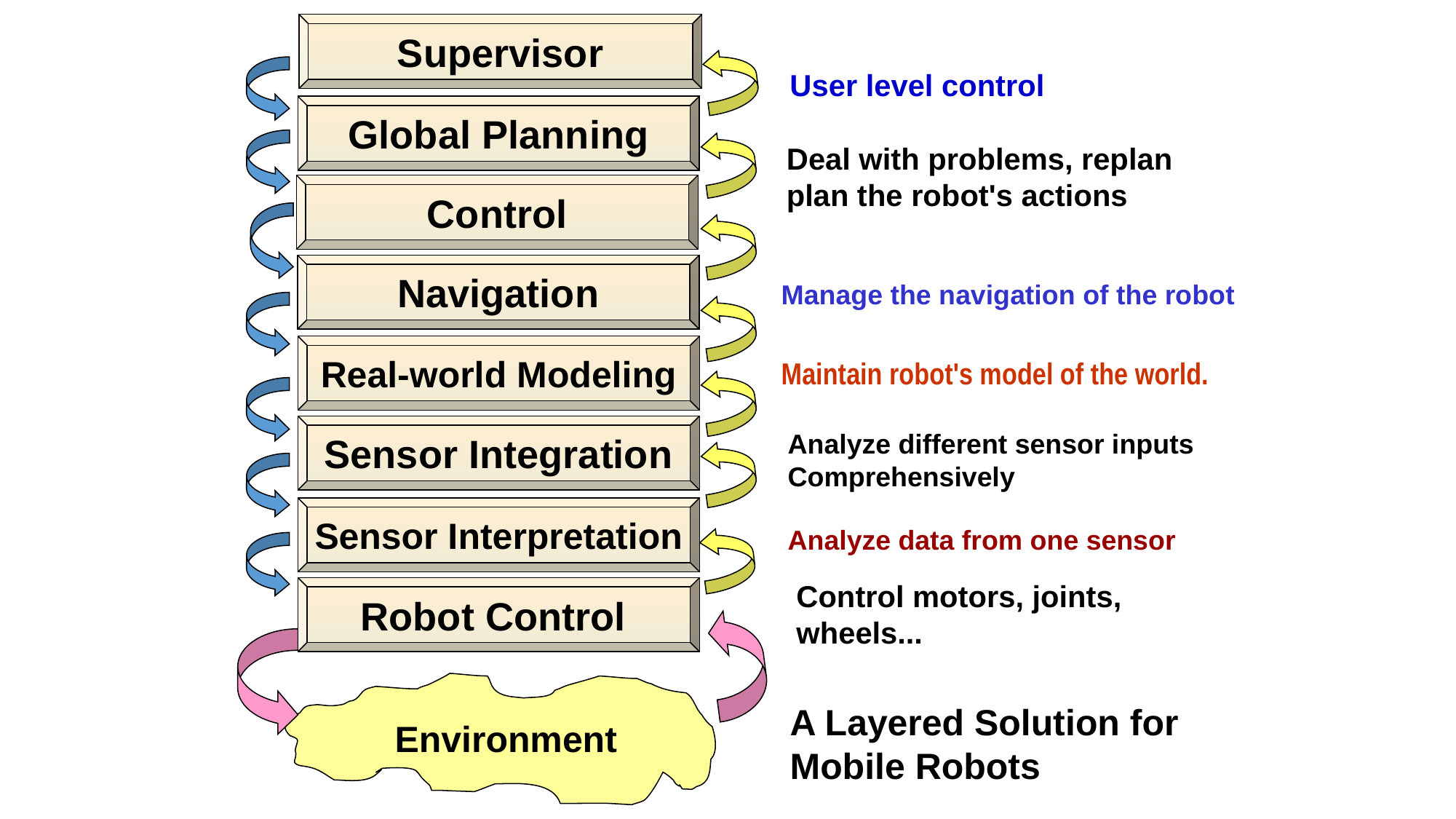

Supervisor

User level control
Global Planning

Deal with problems, replan
plan the robot's actions
Control

Navigation
Manage the navigation of the robot

Real-world Modeling
Maintain robot's model of the world.

Sensor Integration
Analyze different sensor inputs
Comprehensively

Sensor Interpretation
Analyze data from one sensor

Control motors, joints, wheels...
Robot Control

A Layered Solution for Mobile Robots
Environment